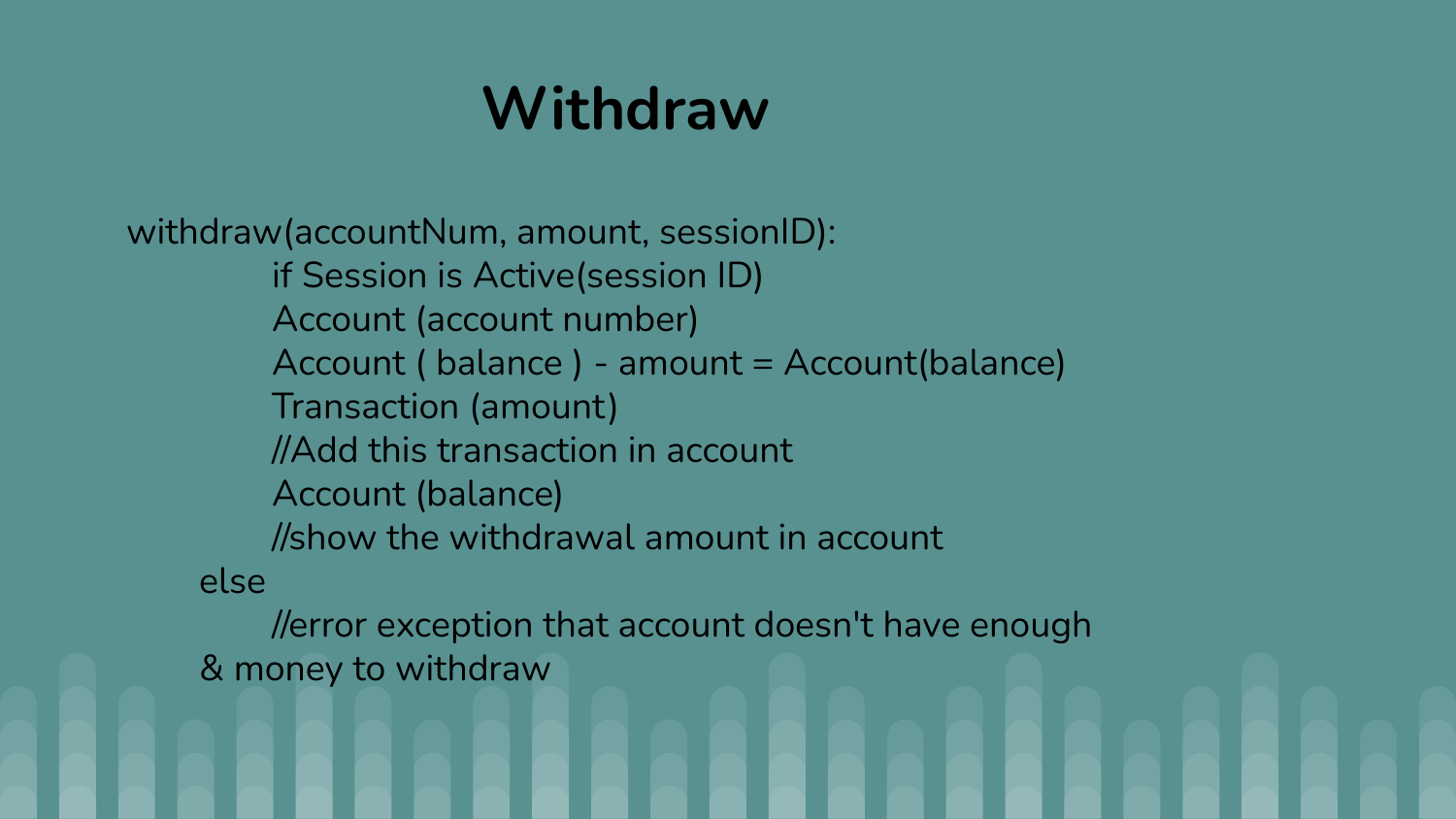

Withdraw

withdraw(accountNum, amount, sessionID):
	if Session is Active(session ID)
Account (account number)
Account ( balance ) - amount = Account(balance)
Transaction (amount)
//Add this transaction in account
Account (balance)
//show the withdrawal amount in account
else
//error exception that account doesn't have enough & money to withdraw